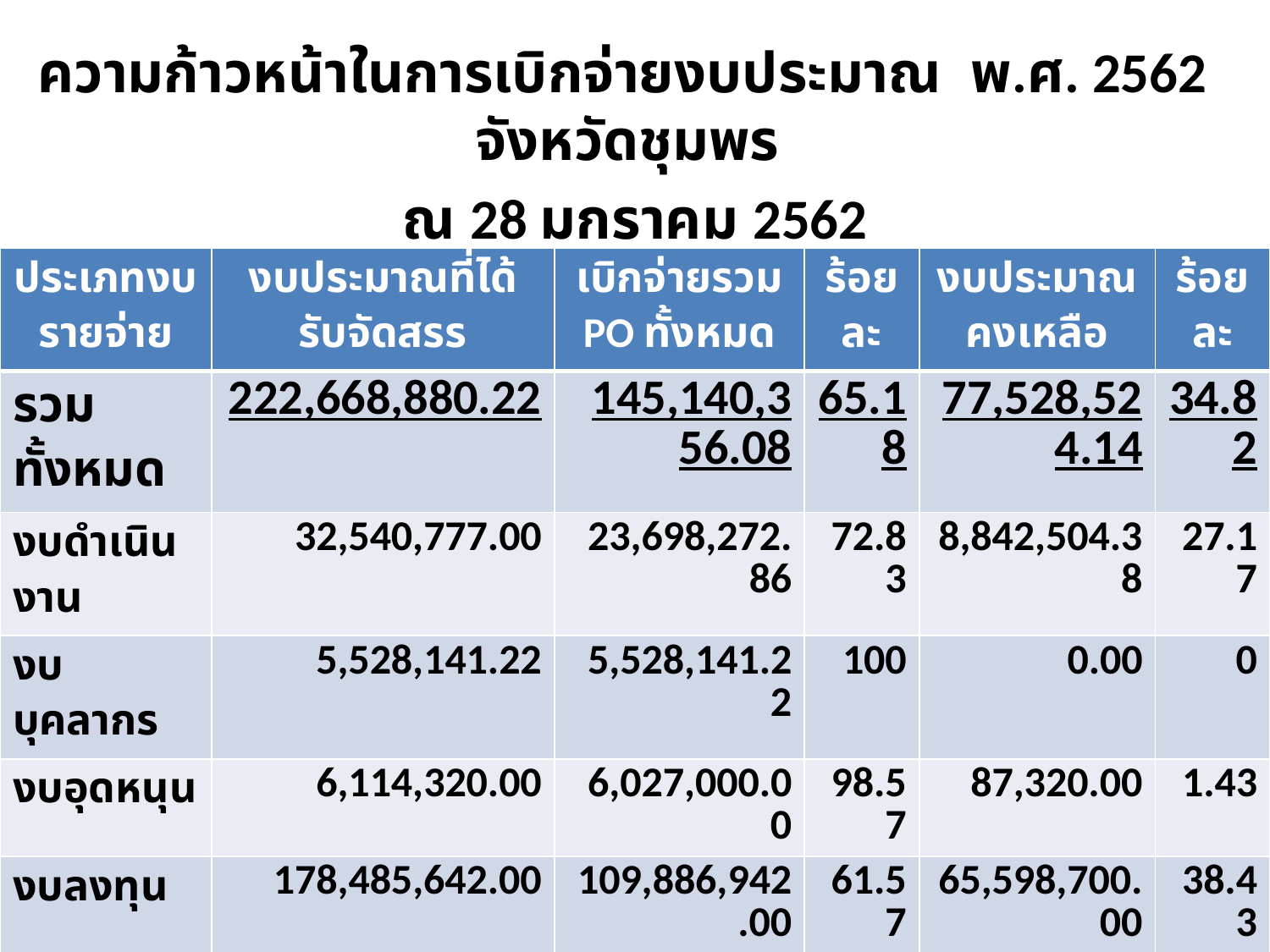

ความก้าวหน้าในการเบิกจ่ายงบประมาณ  พ.ศ. 2562   จังหวัดชุมพร
ณ 28 มกราคม 2562
| ประเภทงบรายจ่าย | งบประมาณที่ได้รับจัดสรร | เบิกจ่ายรวม PO ทั้งหมด | ร้อยละ | งบประมาณ คงเหลือ | ร้อยละ |
| --- | --- | --- | --- | --- | --- |
| รวมทั้งหมด | 222,668,880.22 | 145,140,356.08 | 65.18 | 77,528,524.14 | 34.82 |
| งบดำเนินงาน | 32,540,777.00 | 23,698,272.86 | 72.83 | 8,842,504.38 | 27.17 |
| งบบุคลากร | 5,528,141.22 | 5,528,141.22 | 100 | 0.00 | 0 |
| งบอุดหนุน | 6,114,320.00 | 6,027,000.00 | 98.57 | 87,320.00 | 1.43 |
| งบลงทุน | 178,485,642.00 | 109,886,942.00 | 61.57 | 65,598,700.00 | 38.43 |